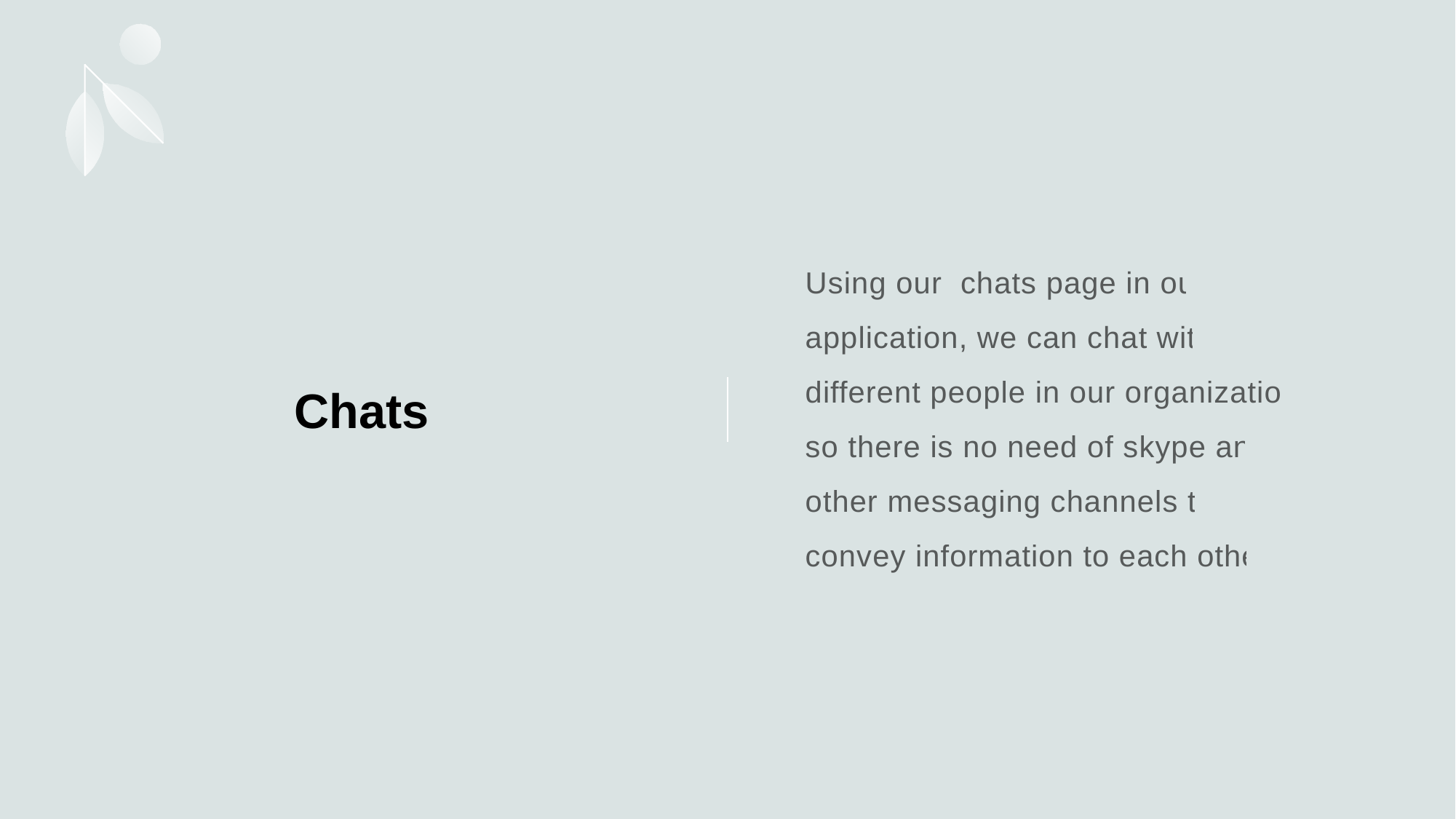

Using our  chats page in our application, we can chat with different people in our organization  so there is no need of skype and other messaging channels to convey information to each other
# Chats